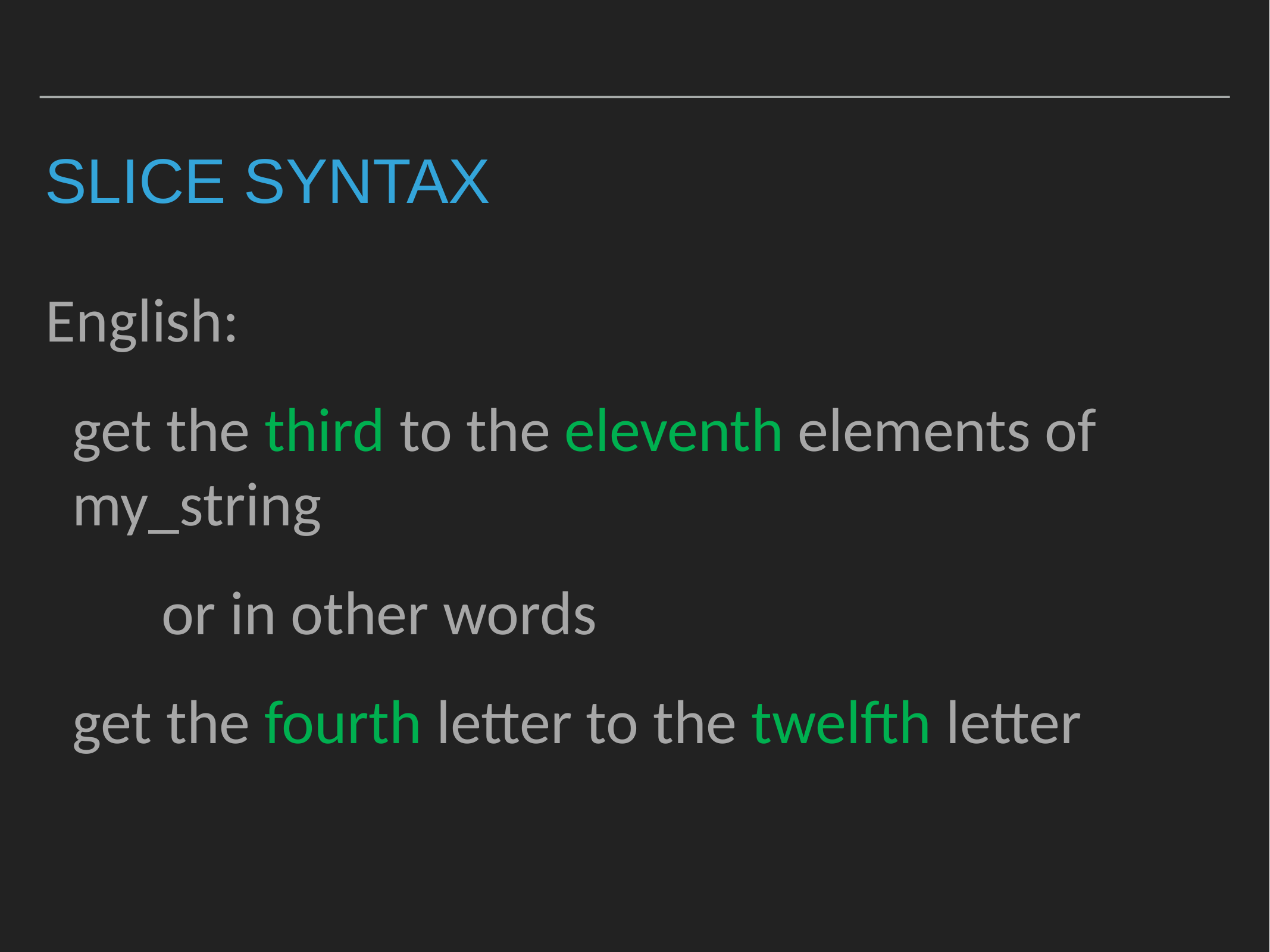

# Slice Syntax
English:
get the third to the eleventh elements of my_string
	or in other words
get the fourth letter to the twelfth letter